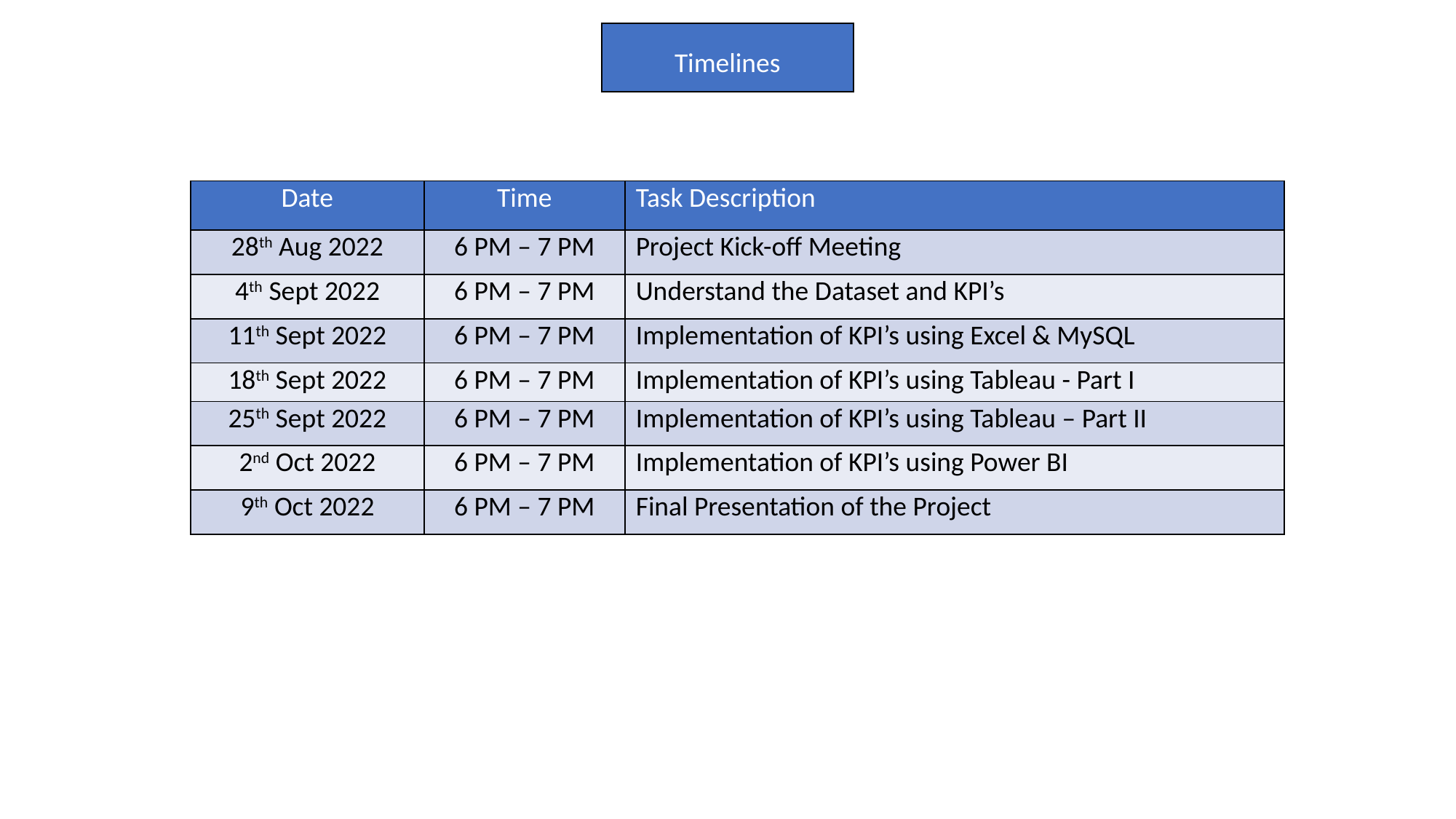

Timelines
| Date | Time | Task Description |
| --- | --- | --- |
| 28th Aug 2022 | 6 PM – 7 PM | Project Kick-off Meeting |
| 4th Sept 2022 | 6 PM – 7 PM | Understand the Dataset and KPI’s |
| 11th Sept 2022 | 6 PM – 7 PM | Implementation of KPI’s using Excel & MySQL |
| 18th Sept 2022 | 6 PM – 7 PM | Implementation of KPI’s using Tableau - Part I |
| 25th Sept 2022 | 6 PM – 7 PM | Implementation of KPI’s using Tableau – Part II |
| 2nd Oct 2022 | 6 PM – 7 PM | Implementation of KPI’s using Power BI |
| 9th Oct 2022 | 6 PM – 7 PM | Final Presentation of the Project |